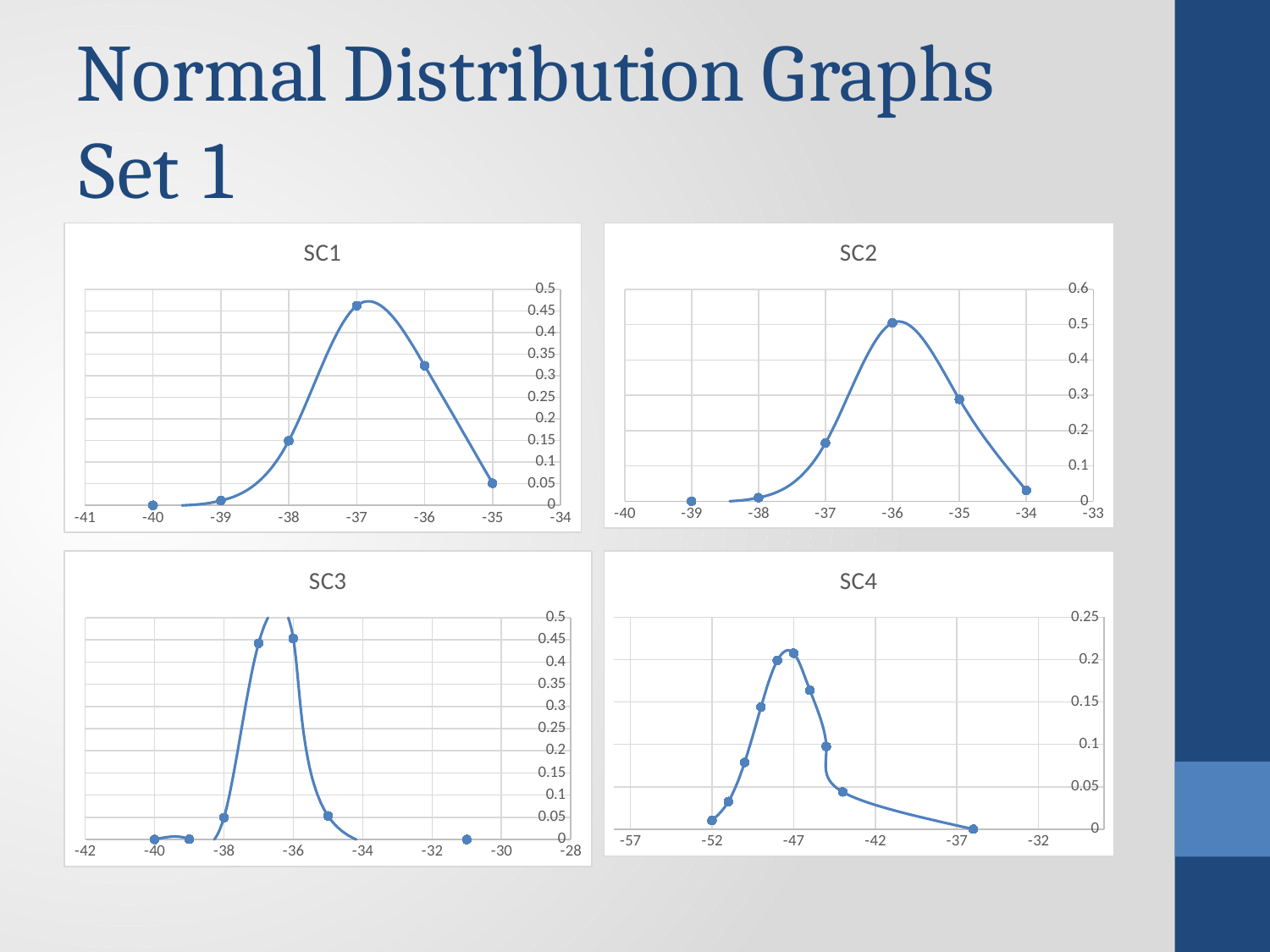

# Normal Distribution Graphs Set 1

### Chart: SC1

| Category |  |
|---|---|

### Chart: SC2

| Category |  |
|---|---|

### Chart: SC3

| Category |  |
|---|---|

### Chart: SC4

| Category |  |
|---|---|